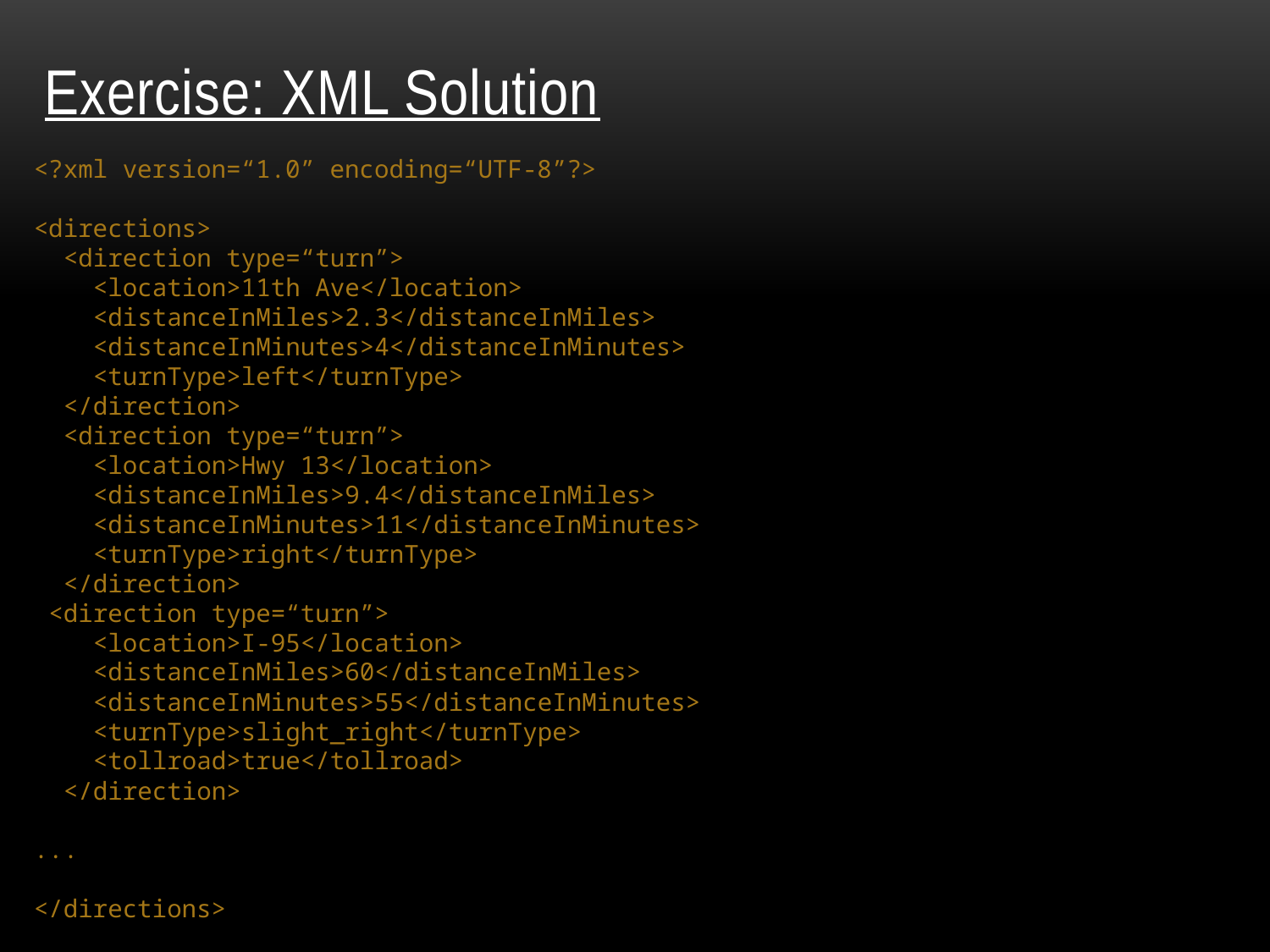

# Exercise: XML Solution
<?xml version=“1.0” encoding=“UTF-8”?>

<directions>
  <direction type=“turn”>
    <location>11th Ave</location>
    <distanceInMiles>2.3</distanceInMiles>
    <distanceInMinutes>4</distanceInMinutes>
    <turnType>left</turnType>
  </direction>
  <direction type=“turn”>
    <location>Hwy 13</location>
    <distanceInMiles>9.4</distanceInMiles>
    <distanceInMinutes>11</distanceInMinutes>
    <turnType>right</turnType>
  </direction>
 <direction type=“turn”>
    <location>I-95</location>
    <distanceInMiles>60</distanceInMiles>
    <distanceInMinutes>55</distanceInMinutes>
    <turnType>slight_right</turnType>
    <tollroad>true</tollroad>
  </direction>

...

</directions>